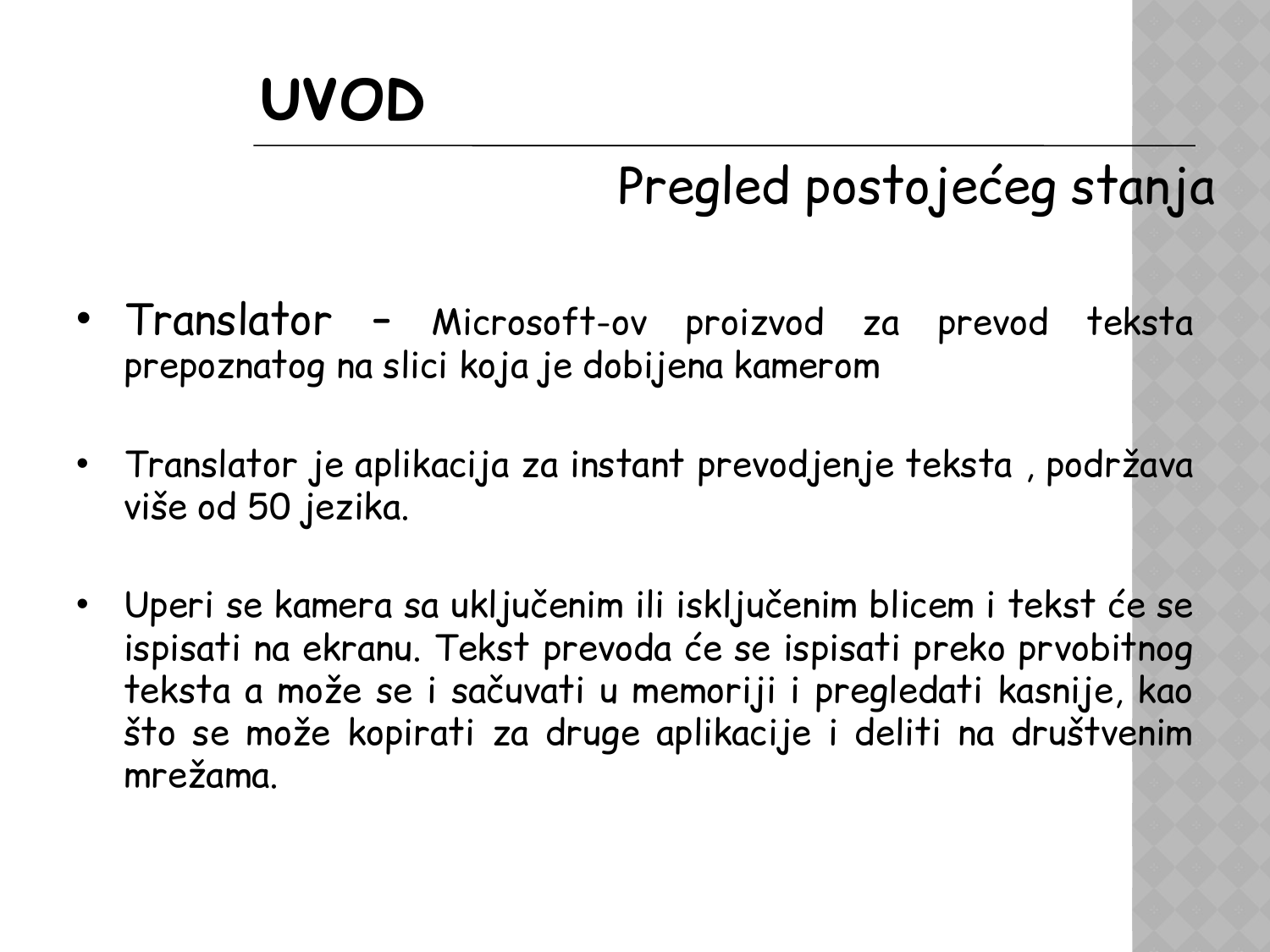

# Uvod
Pregled postojećeg stanja

Translator – Microsoft-ov proizvod za prevod teksta prepoznatog na slici koja je dobijena kamerom

Translator je aplikacija za instant prevodjenje teksta , podržava više od 50 jezika.

Uperi se kamera sa uključenim ili isključenim blicem i tekst će se ispisati na ekranu. Tekst prevoda će se ispisati preko prvobitnog teksta a može se i sačuvati u memoriji i pregledati kasnije, kao što se može kopirati za druge aplikacije i deliti na društvenim mrežama.